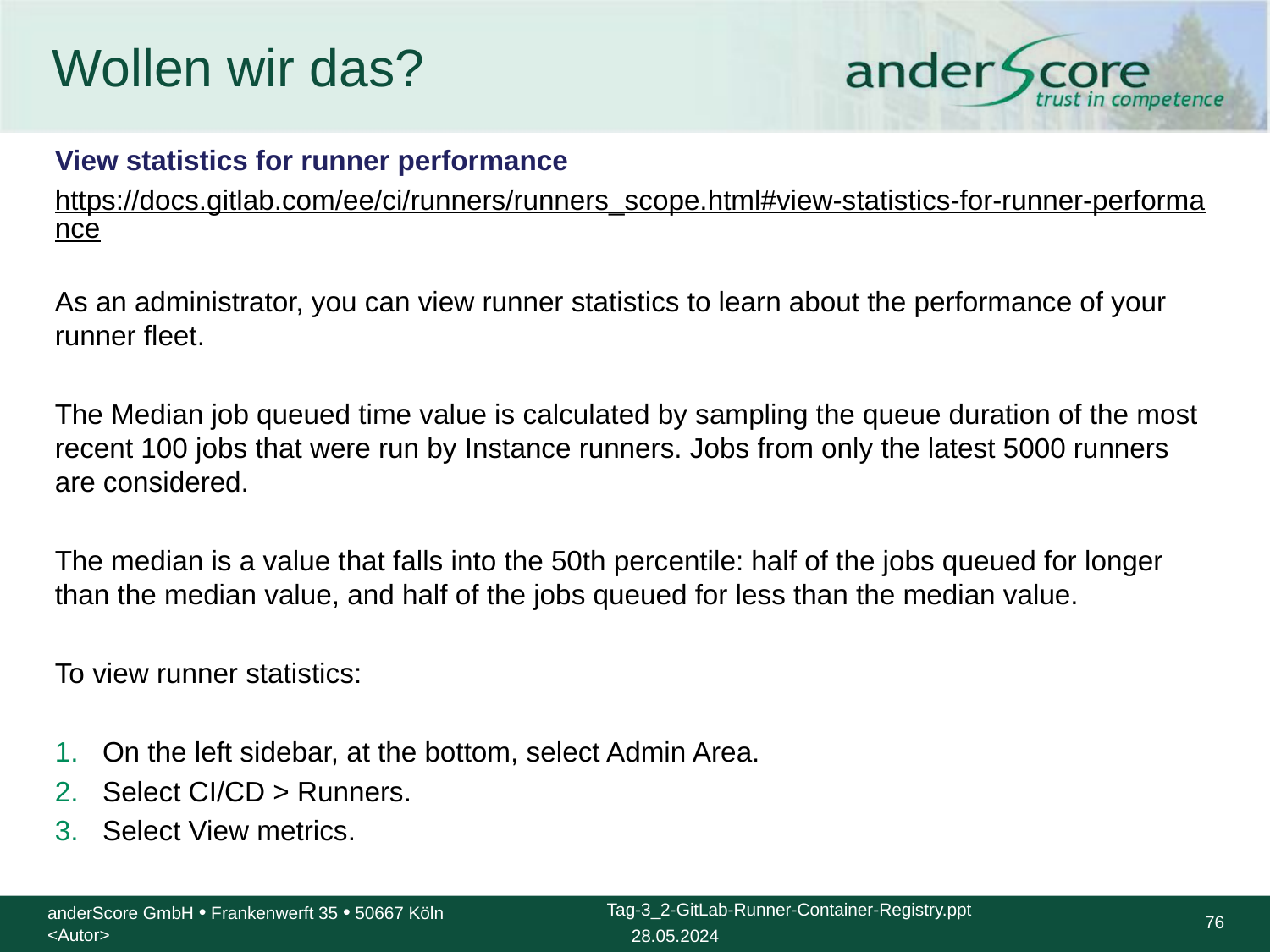

# Wollen wir das?
View statistics for runner performance
https://docs.gitlab.com/ee/ci/runners/runners_scope.html#view-statistics-for-runner-performance
As an administrator, you can view runner statistics to learn about the performance of your runner fleet.

The Median job queued time value is calculated by sampling the queue duration of the most recent 100 jobs that were run by Instance runners. Jobs from only the latest 5000 runners are considered.

The median is a value that falls into the 50th percentile: half of the jobs queued for longer than the median value, and half of the jobs queued for less than the median value.

To view runner statistics:

On the left sidebar, at the bottom, select Admin Area.
Select CI/CD > Runners.
Select View metrics.